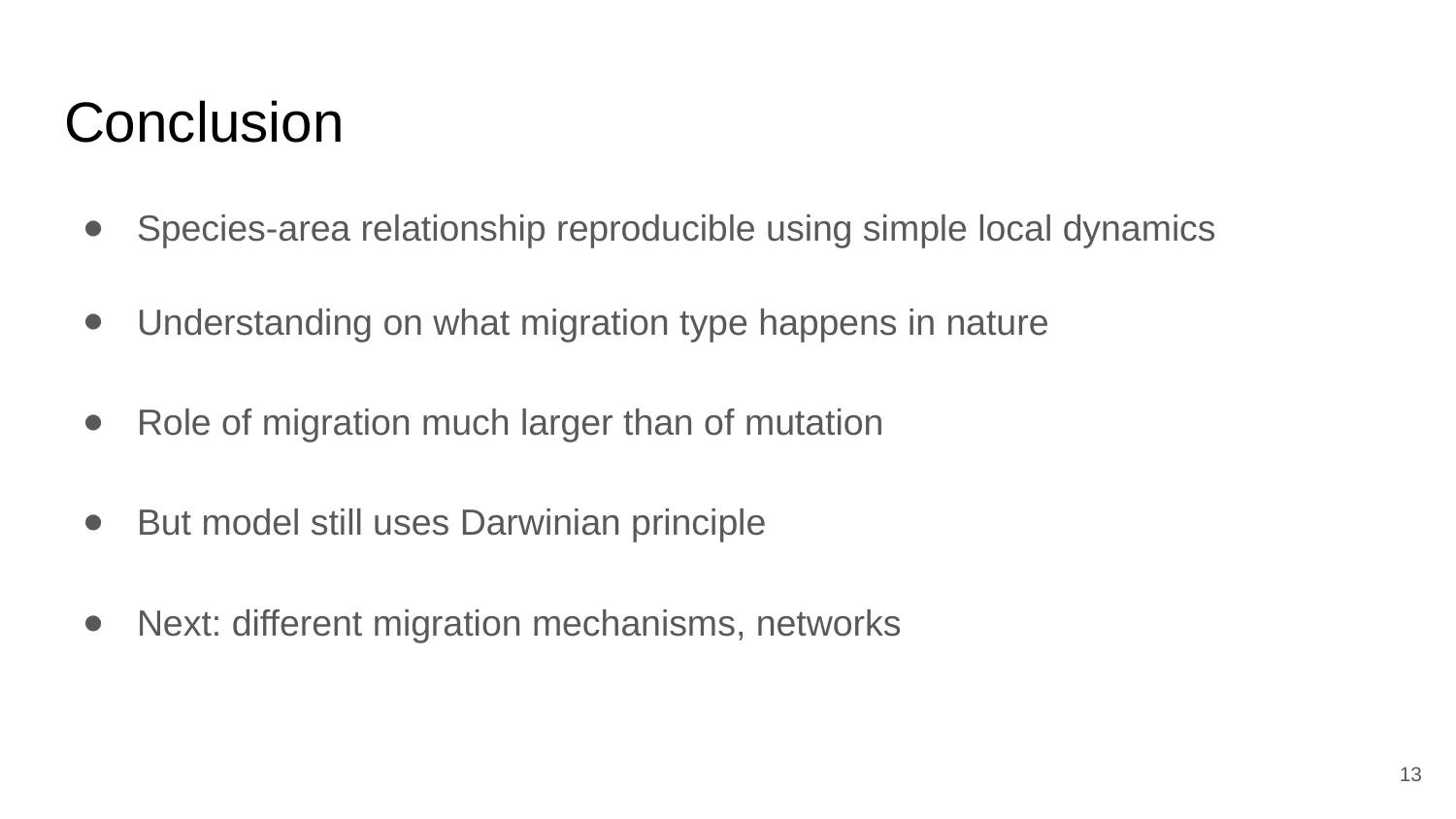

# Conclusion
Species-area relationship reproducible using simple local dynamics
Understanding on what migration type happens in nature
Role of migration much larger than of mutation
But model still uses Darwinian principle
Next: different migration mechanisms, networks
13